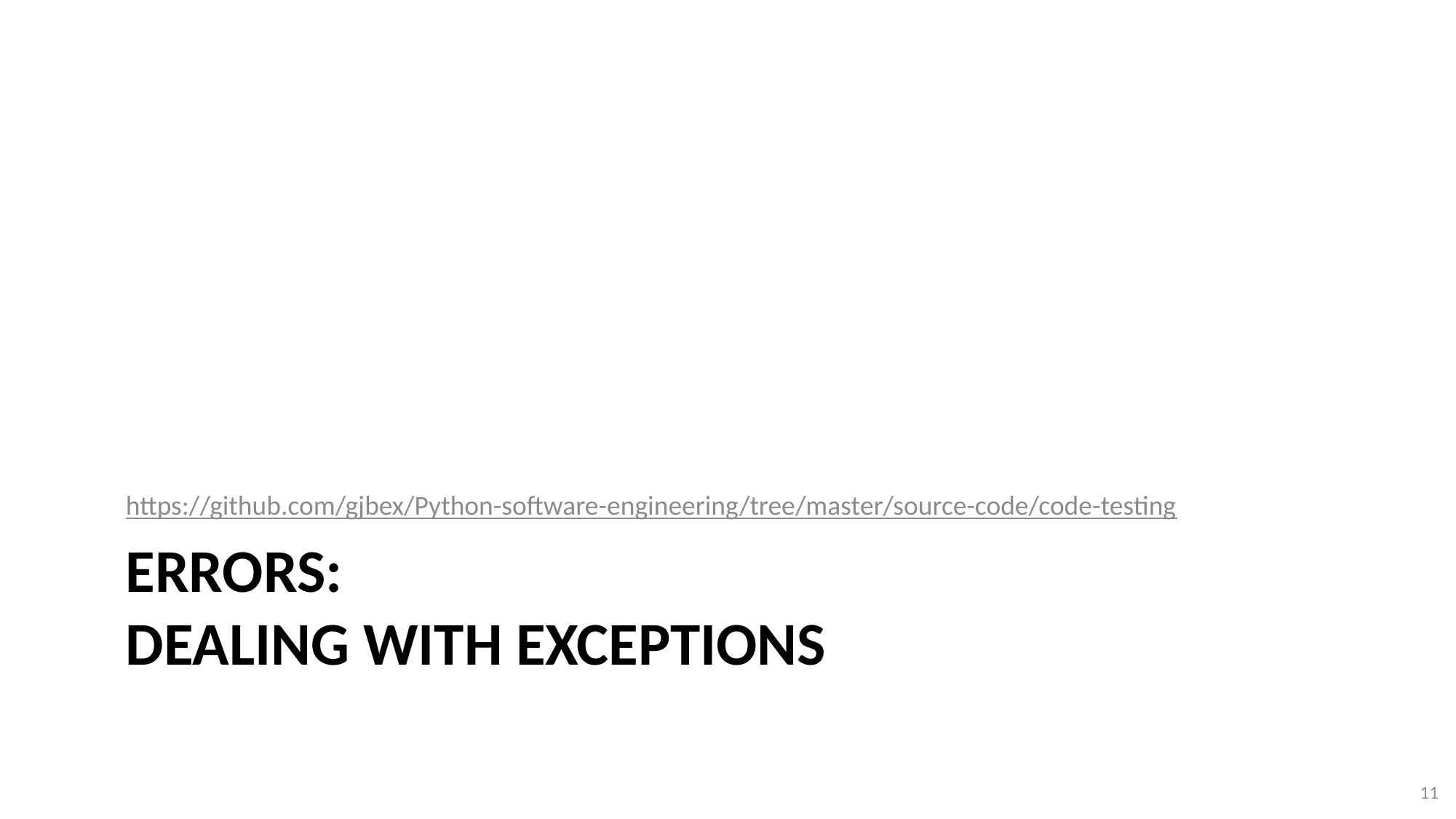

https://github.com/gjbex/Python-software-engineering/tree/master/source-code/code-testing
# Errors: dealing with exceptions
11